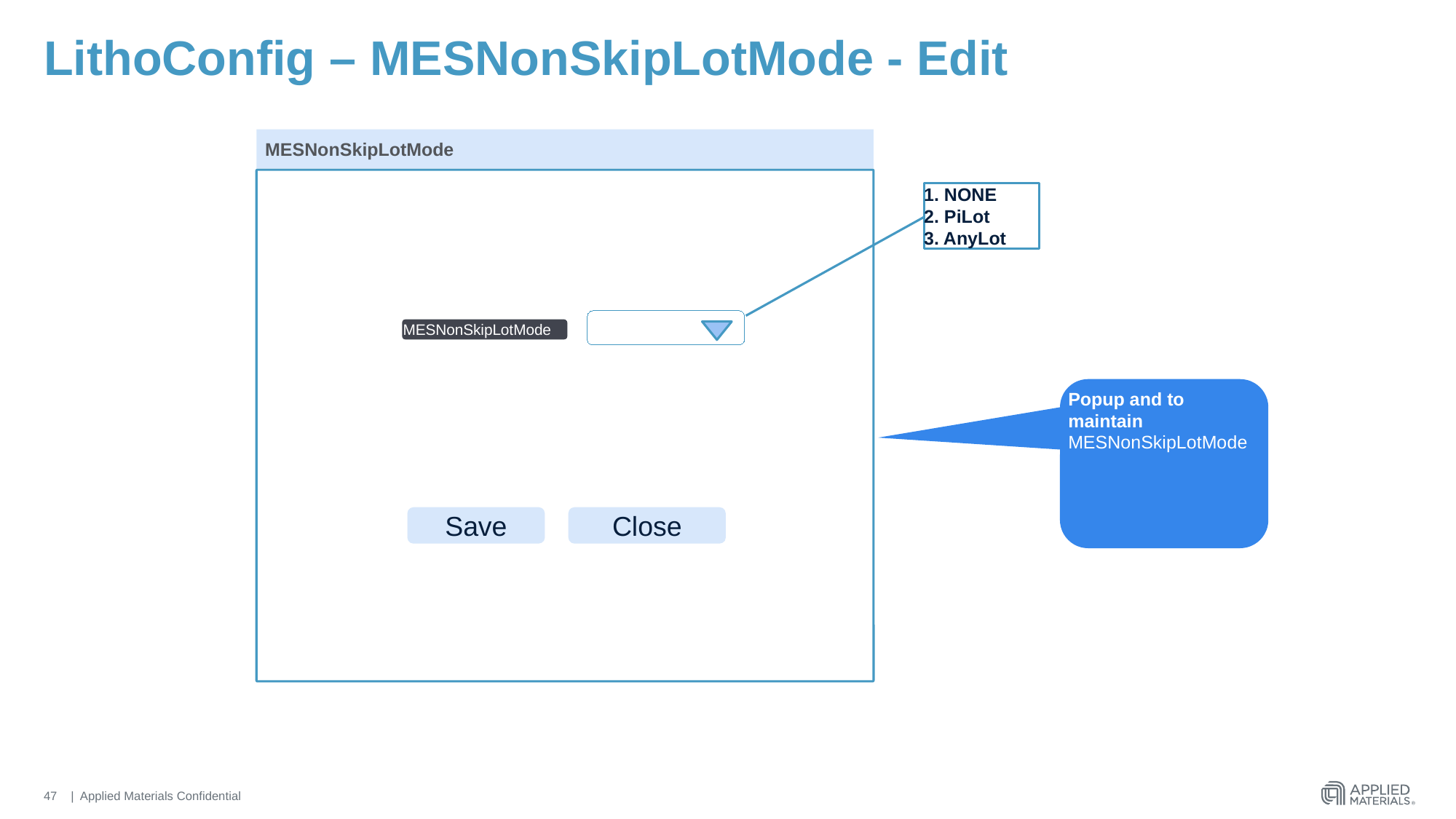

# LithoConfig – MESNonSkipLotMode - Edit
MESNonSkipLotMode

1. NONE
2. PiLot
3. AnyLot

MESNonSkipLotMode

Popup and to maintain MESNonSkipLotMode

Close
Save
47